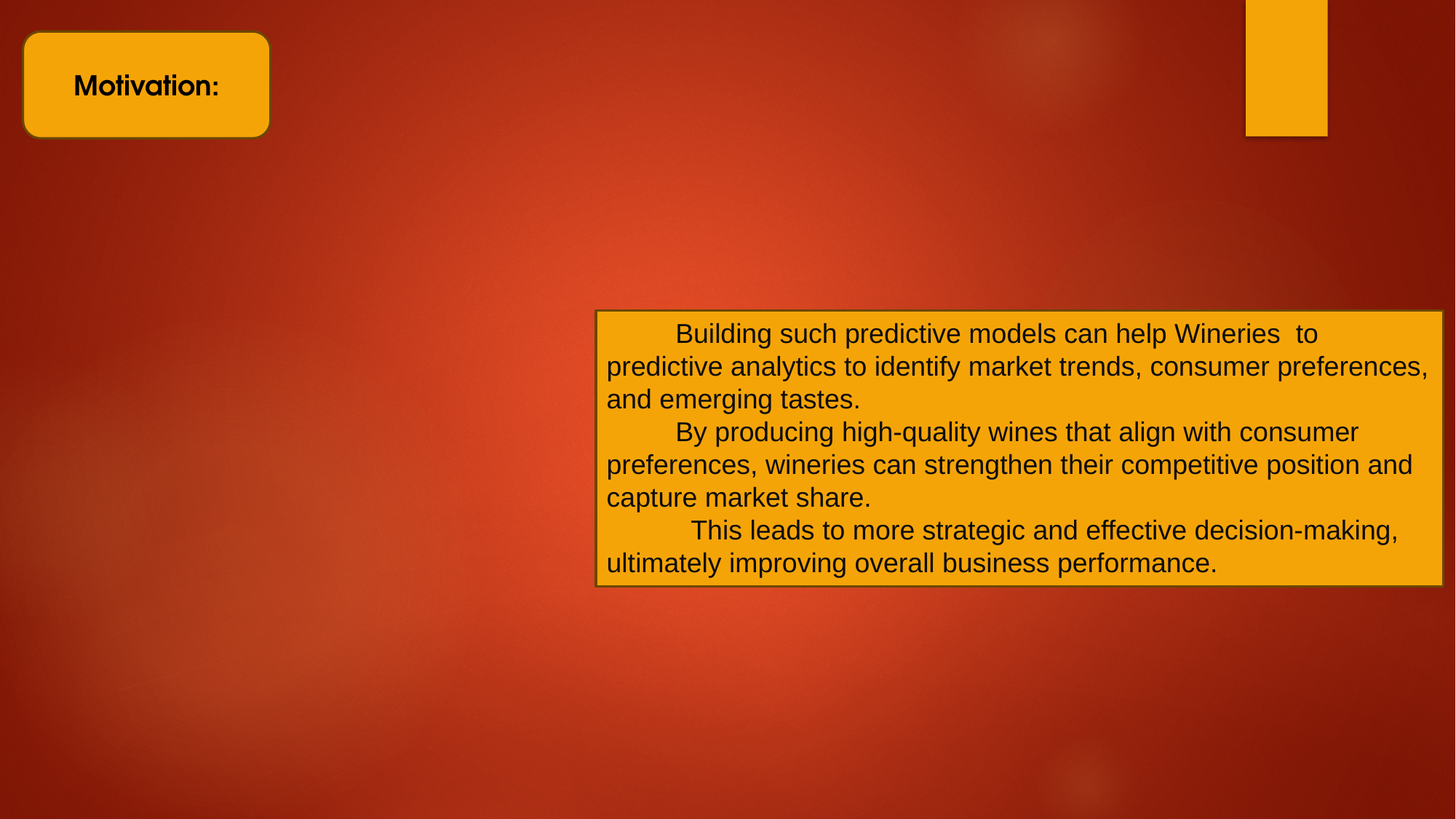

Motivation:

         Building such predictive models can help Wineries  to  predictive analytics to identify market trends, consumer preferences, and emerging tastes.
         By producing high-quality wines that align with consumer preferences, wineries can strengthen their competitive position and capture market share.
           This leads to more strategic and effective decision-making, ultimately improving overall business performance.